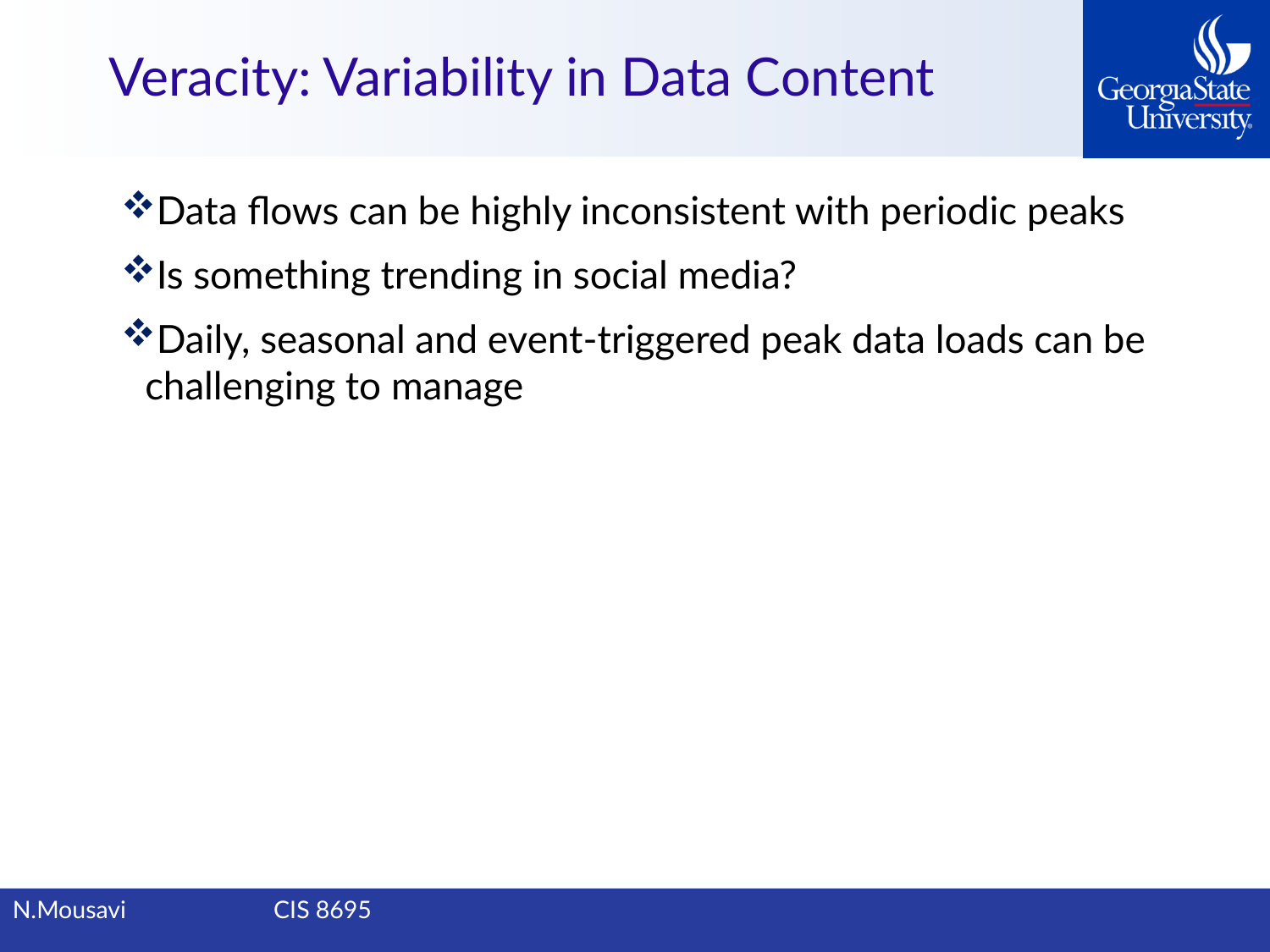

# Veracity: Variability in Data Content
Data flows can be highly inconsistent with periodic peaks
Is something trending in social media?
Daily, seasonal and event-triggered peak data loads can be challenging to manage